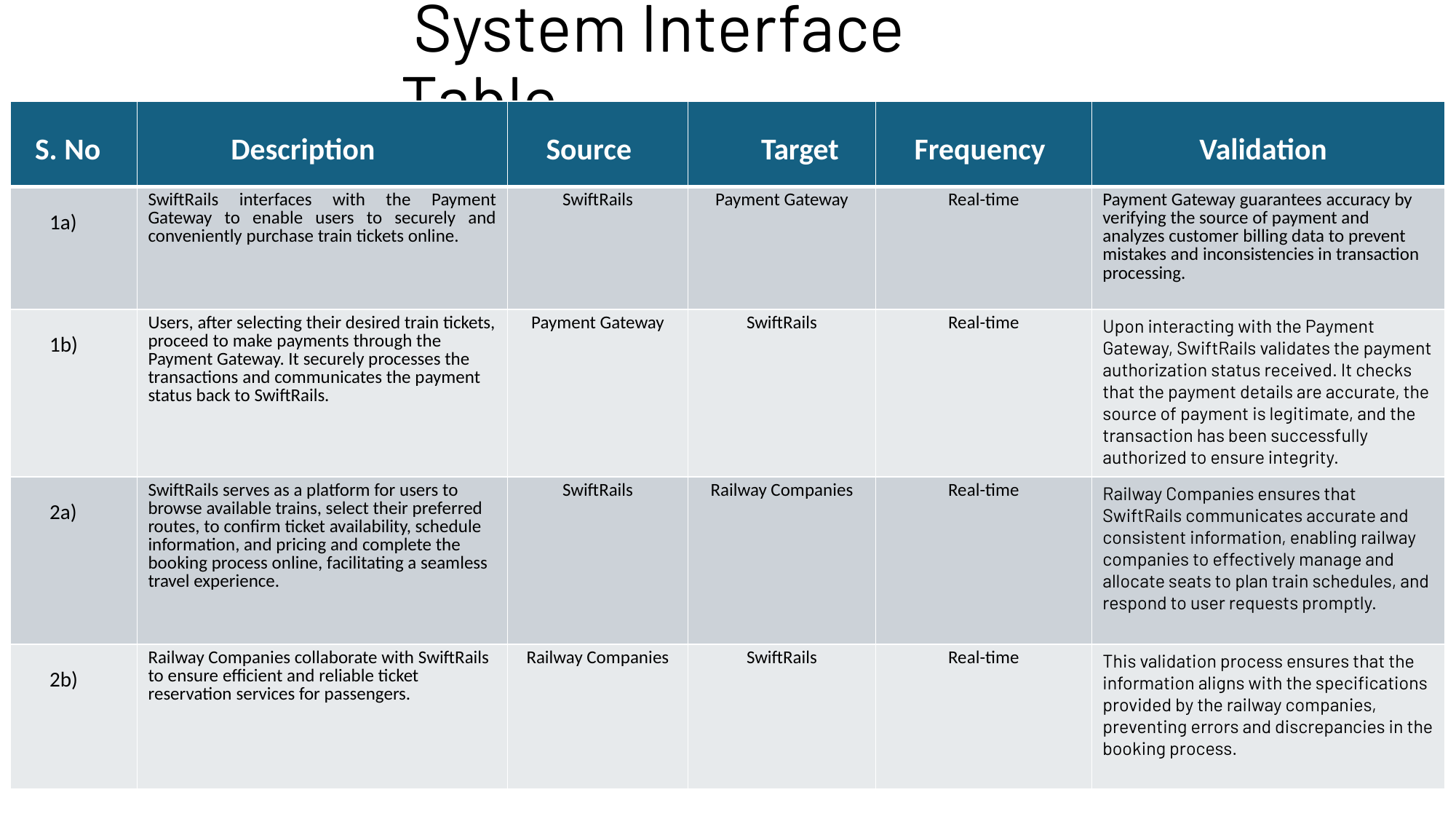

# System Interface Table
| S. No | Description | Source | Target | Frequency | Validation |
| --- | --- | --- | --- | --- | --- |
| 1a) | SwiftRails interfaces with the Payment Gateway to enable users to securely and conveniently purchase train tickets online. | SwiftRails | Payment Gateway | Real-time | Payment Gateway guarantees accuracy by verifying the source of payment and analyzes customer billing data to prevent mistakes and inconsistencies in transaction processing. |
| 1b) | Users, after selecting their desired train tickets, proceed to make payments through the Payment Gateway. It securely processes the transactions and communicates the payment status back to SwiftRails. | Payment Gateway | SwiftRails | Real-time | Upon interacting with the Payment Gateway, SwiftRails validates the payment authorization status received. It checks that the payment details are accurate, the source of payment is legitimate, and the transaction has been successfully authorized to ensure integrity. |
| 2a) | SwiftRails serves as a platform for users to browse available trains, select their preferred routes, to confirm ticket availability, schedule information, and pricing and complete the booking process online, facilitating a seamless travel experience. | SwiftRails | Railway Companies | Real-time | Railway Companies ensures that SwiftRails communicates accurate and consistent information, enabling railway companies to effectively manage and allocate seats to plan train schedules, and respond to user requests promptly. |
| 2b) | Railway Companies collaborate with SwiftRails to ensure efficient and reliable ticket reservation services for passengers. | Railway Companies | SwiftRails | Real-time | This validation process ensures that the information aligns with the specifications provided by the railway companies, preventing errors and discrepancies in the booking process. |